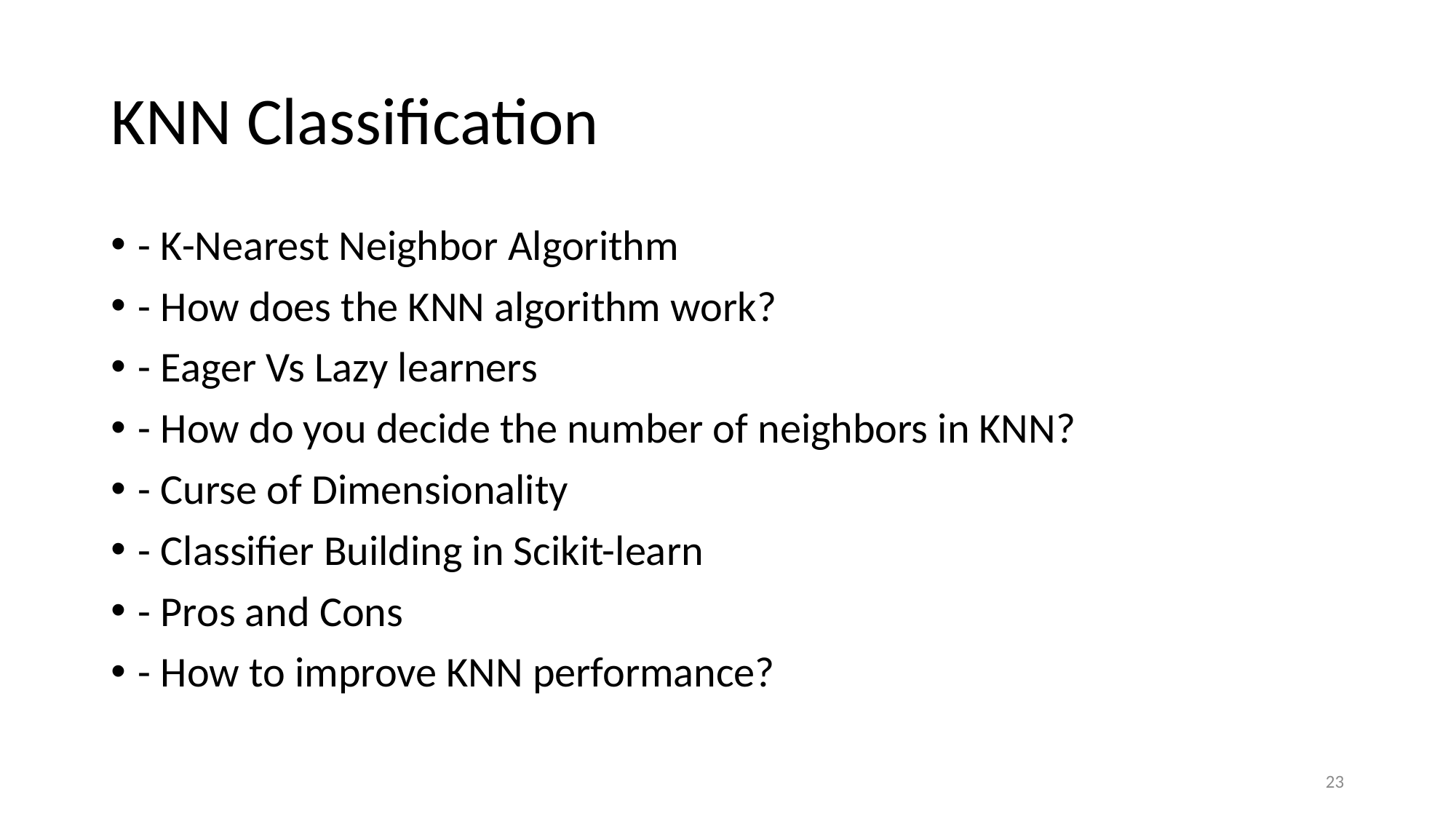

# KNN Classification
- K-Nearest Neighbor Algorithm
- How does the KNN algorithm work?
- Eager Vs Lazy learners
- How do you decide the number of neighbors in KNN?
- Curse of Dimensionality
- Classifier Building in Scikit-learn
- Pros and Cons
- How to improve KNN performance?
23